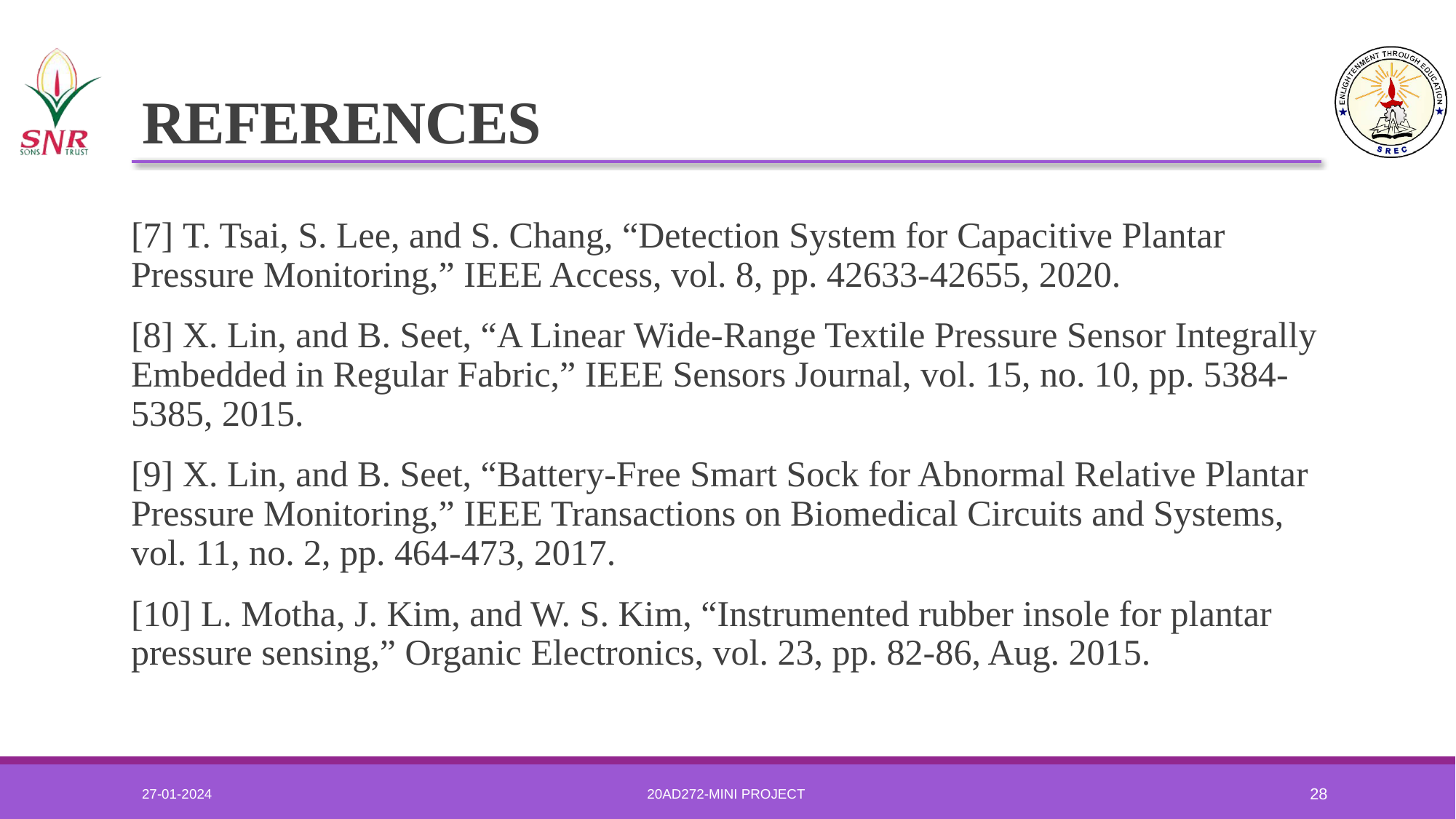

# REFERENCES
[7] T. Tsai, S. Lee, and S. Chang, “Detection System for Capacitive Plantar Pressure Monitoring,” IEEE Access, vol. 8, pp. 42633-42655, 2020.
[8] X. Lin, and B. Seet, “A Linear Wide-Range Textile Pressure Sensor Integrally Embedded in Regular Fabric,” IEEE Sensors Journal, vol. 15, no. 10, pp. 5384- 5385, 2015.
[9] X. Lin, and B. Seet, “Battery-Free Smart Sock for Abnormal Relative Plantar Pressure Monitoring,” IEEE Transactions on Biomedical Circuits and Systems, vol. 11, no. 2, pp. 464-473, 2017.
[10] L. Motha, J. Kim, and W. S. Kim, “Instrumented rubber insole for plantar pressure sensing,” Organic Electronics, vol. 23, pp. 82-86, Aug. 2015.

27-01-2024
20AD272-MINI PROJECT
28